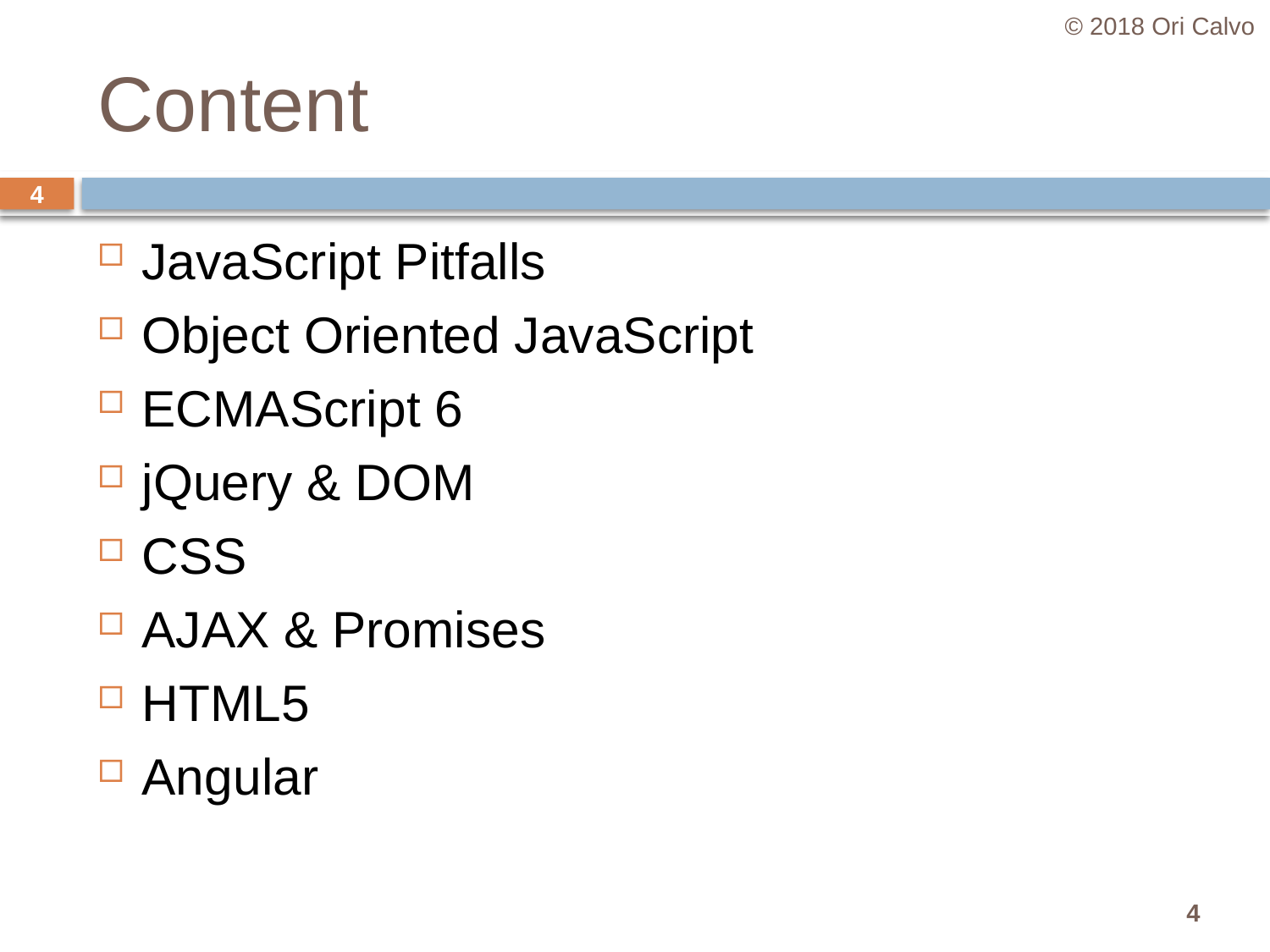

© 2018 Ori Calvo
# Content
4
JavaScript Pitfalls
Object Oriented JavaScript
ECMAScript 6
jQuery & DOM
CSS
AJAX & Promises
HTML5
Angular